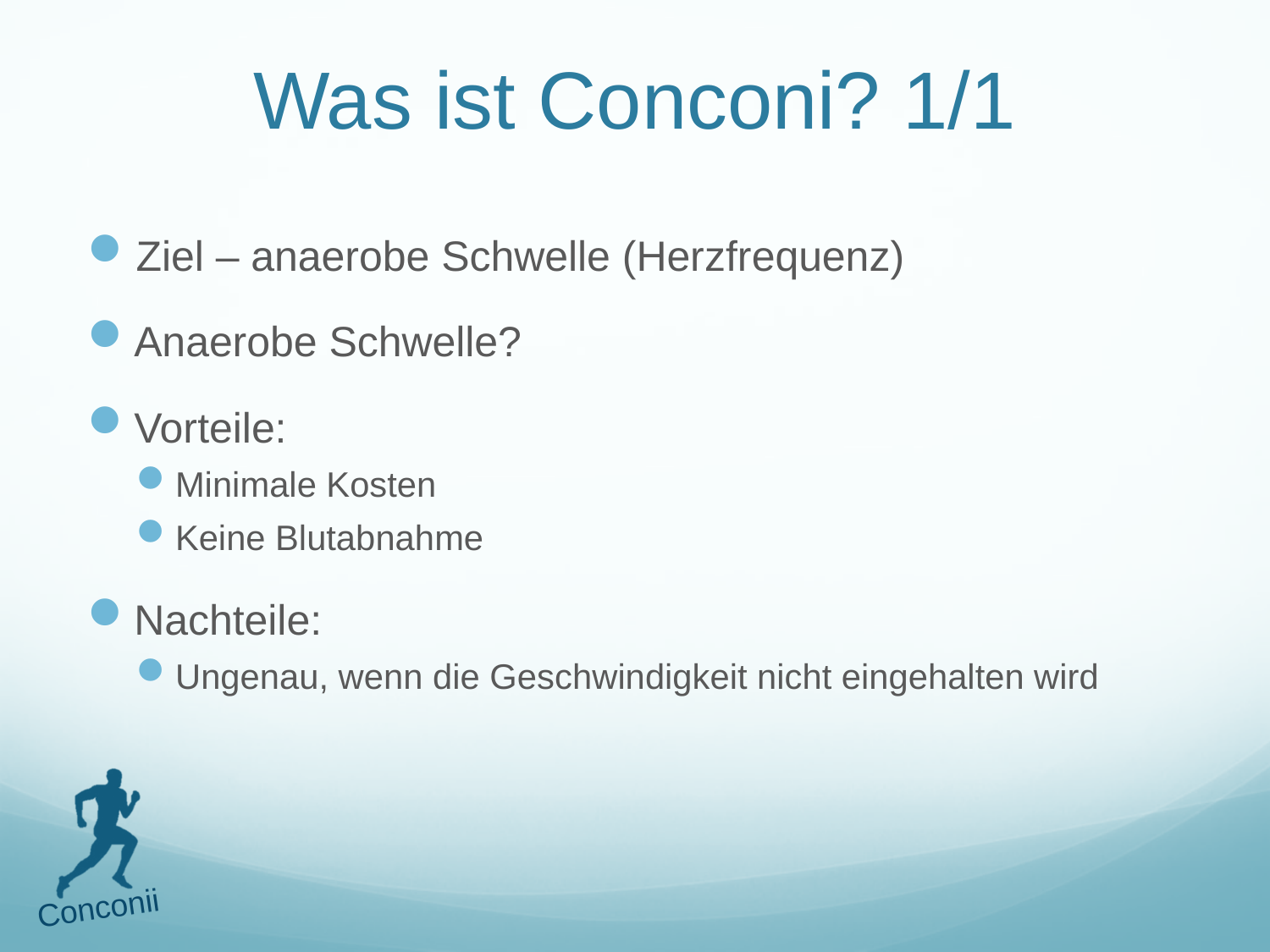

# Was ist Conconi? 1/1
Ziel – anaerobe Schwelle (Herzfrequenz)
Anaerobe Schwelle?
Vorteile:
Minimale Kosten
Keine Blutabnahme
Nachteile:
Ungenau, wenn die Geschwindigkeit nicht eingehalten wird